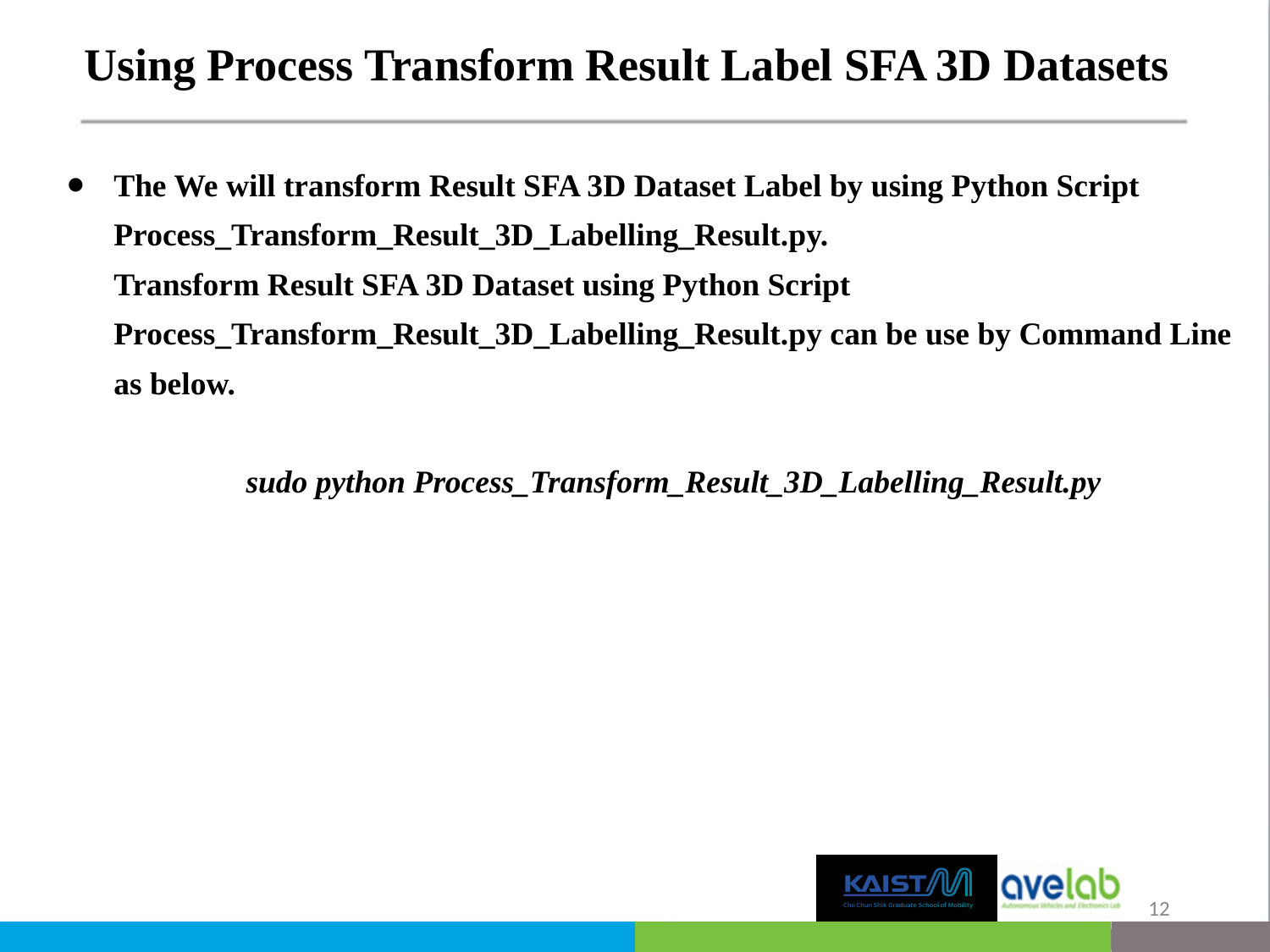

Using Process Transform Result Label SFA 3D Datasets
The We will transform Result SFA 3D Dataset Label by using Python Script Process_Transform_Result_3D_Labelling_Result.py.
Transform Result SFA 3D Dataset using Python Script Process_Transform_Result_3D_Labelling_Result.py can be use by Command Line as below.

sudo python Process_Transform_Result_3D_Labelling_Result.py

12